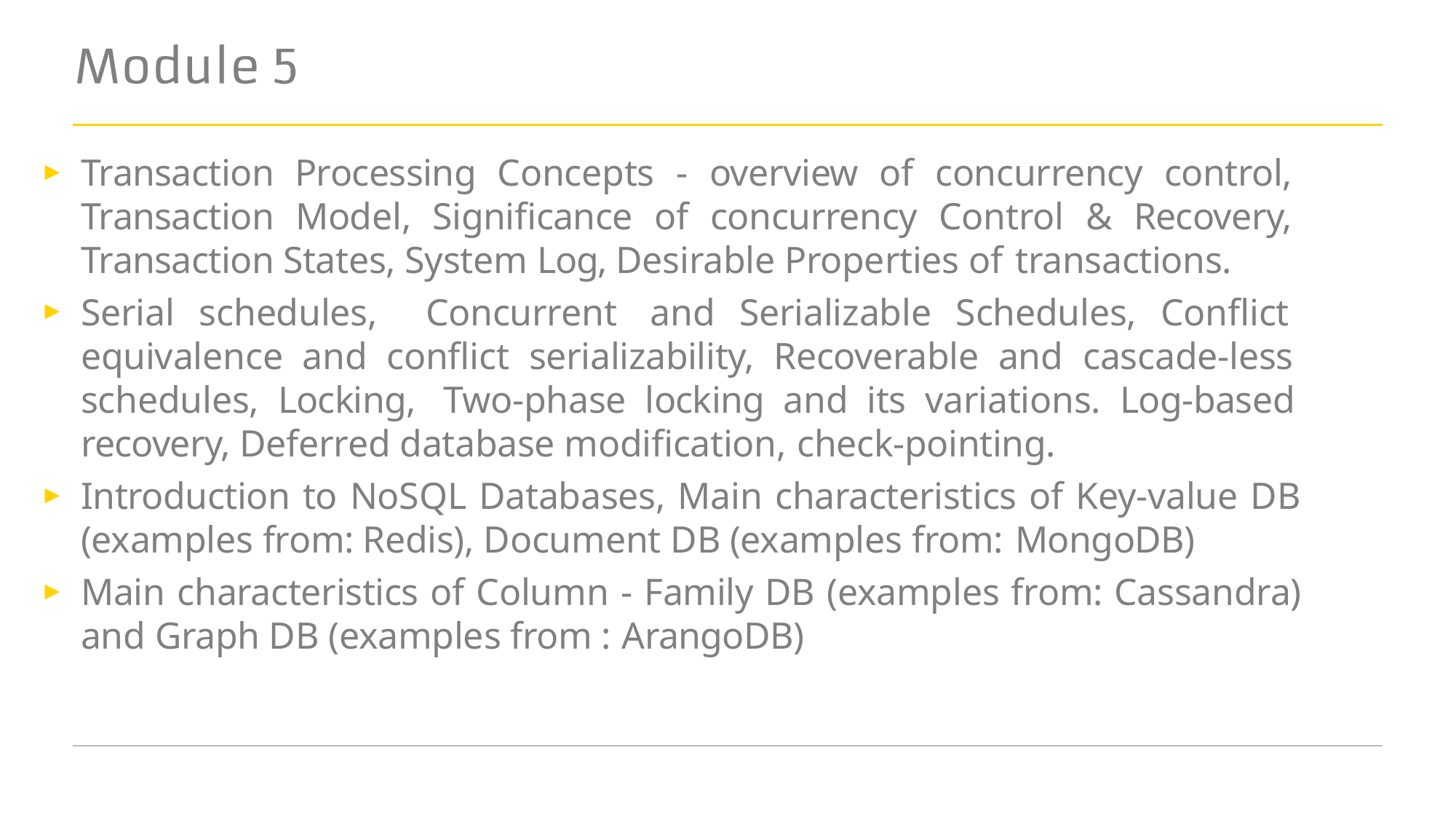

Transaction Processing Concepts - overview of concurrency control,  Transaction Model, Significance of concurrency Control & Recovery,  Transaction States, System Log, Desirable Properties of transactions.
Serial schedules,  Concurrent and Serializable Schedules, Conflict  equivalence and conflict serializability, Recoverable and cascade-less  schedules, Locking, Two-phase locking and its variations. Log-based  recovery, Deferred database modification, check-pointing.
Introduction to NoSQL Databases, Main characteristics of Key-value DB  (examples from: Redis), Document DB (examples from: MongoDB)
Main characteristics of Column - Family DB (examples from: Cassandra)  and Graph DB (examples from : ArangoDB)